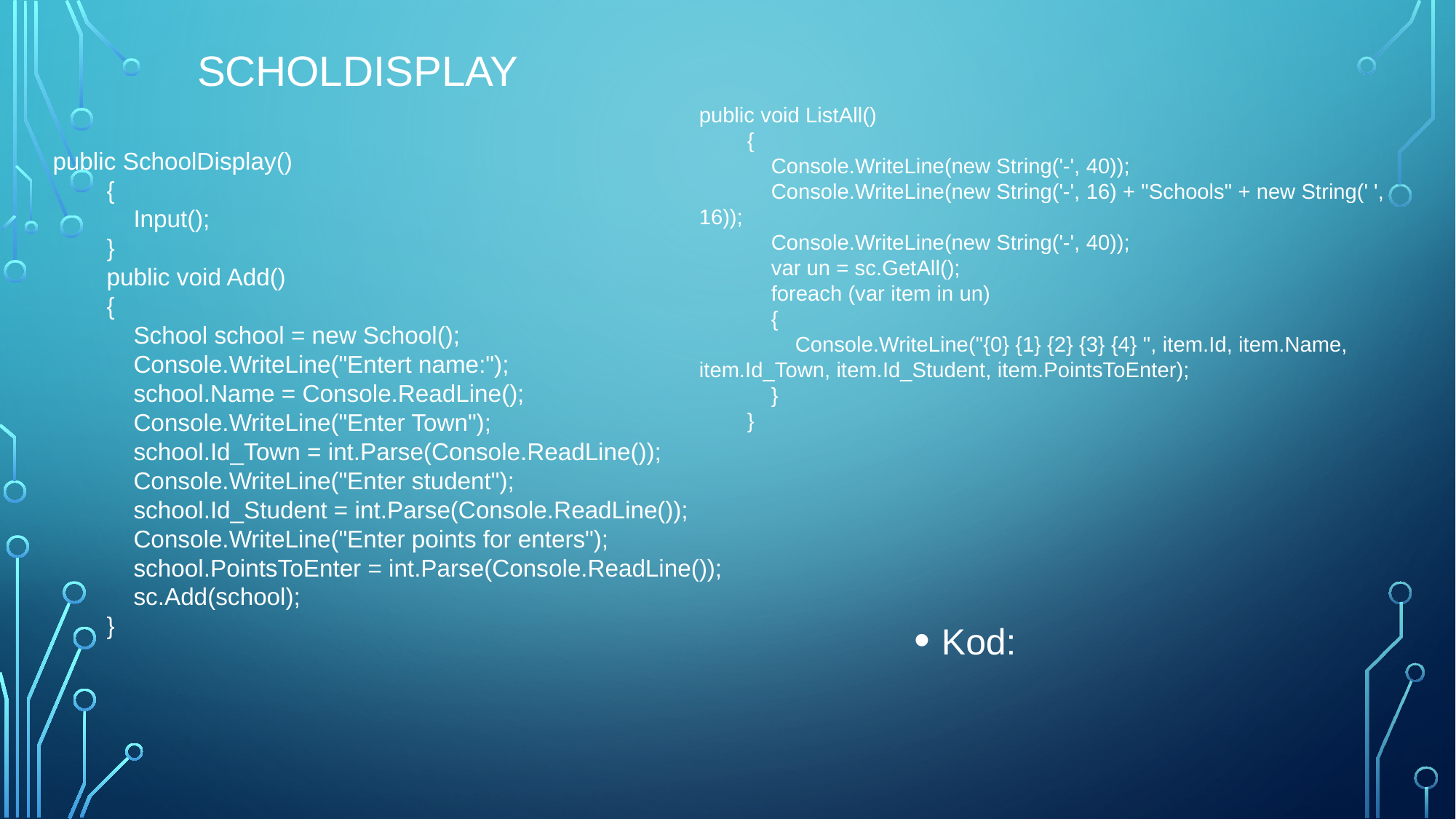

# scholdisplay
public void ListAll()
        {
            Console.WriteLine(new String('-', 40));
            Console.WriteLine(new String('-', 16) + "Schools" + new String(' ', 16));
            Console.WriteLine(new String('-', 40));
            var un = sc.GetAll();
            foreach (var item in un)
            {
                Console.WriteLine("{0} {1} {2} {3} {4} ", item.Id, item.Name, item.Id_Town, item.Id_Student, item.PointsToEnter);
            }
        }
public SchoolDisplay()
        {
            Input();
        }
        public void Add()
        {
            School school = new School();
            Console.WriteLine("Entert name:");
            school.Name = Console.ReadLine();
            Console.WriteLine("Enter Town");
            school.Id_Town = int.Parse(Console.ReadLine());
            Console.WriteLine("Enter student");
            school.Id_Student = int.Parse(Console.ReadLine());
            Console.WriteLine("Enter points for enters");
            school.PointsToEnter = int.Parse(Console.ReadLine());
            sc.Add(school);
        }
Kod: